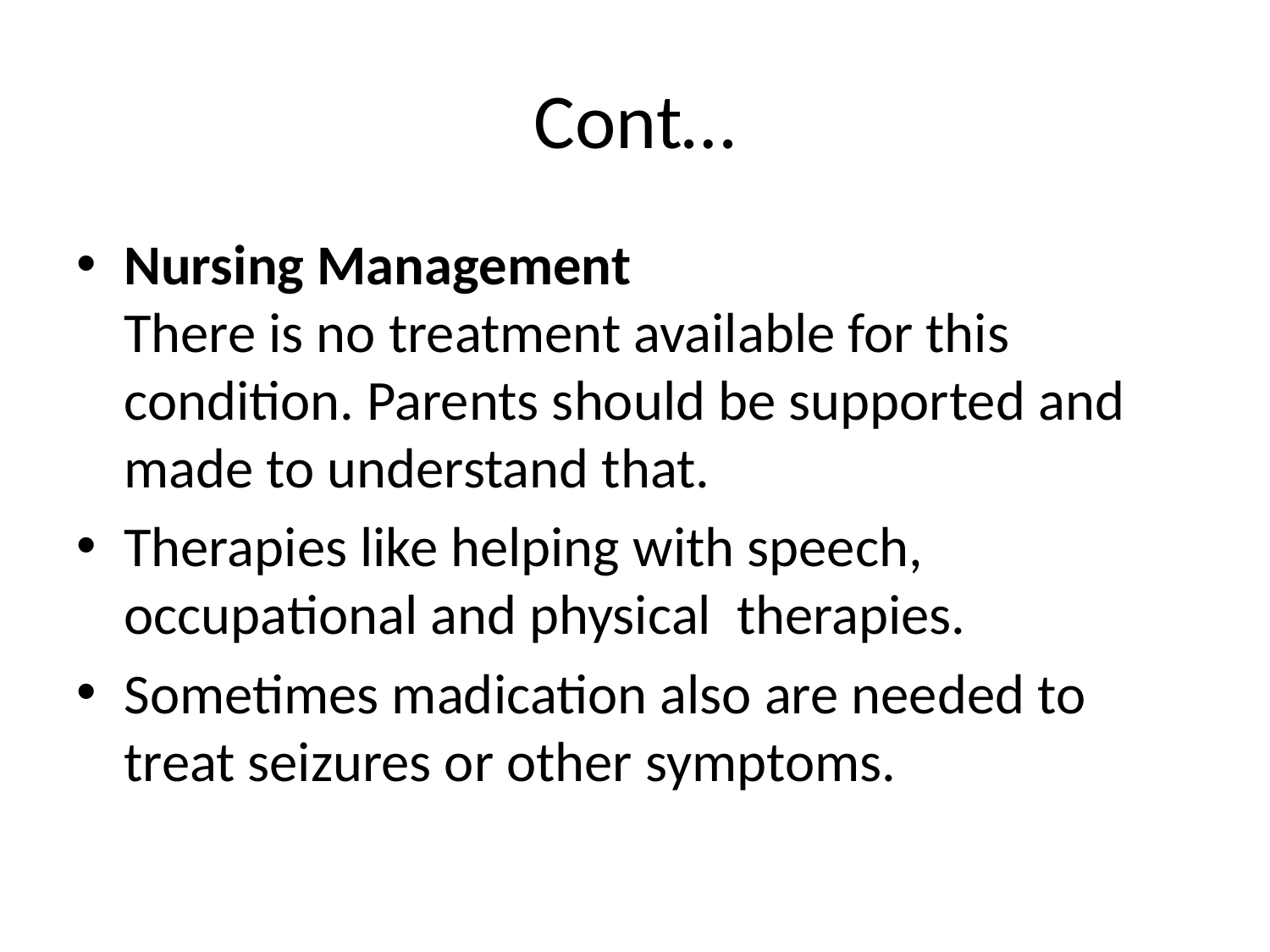

# Cont…
Nursing Management
There is no treatment available for this condition. Parents should be supported and made to understand that.
Therapies like helping with speech, occupational and physical  therapies.
Sometimes madication also are needed to treat seizures or other symptoms.